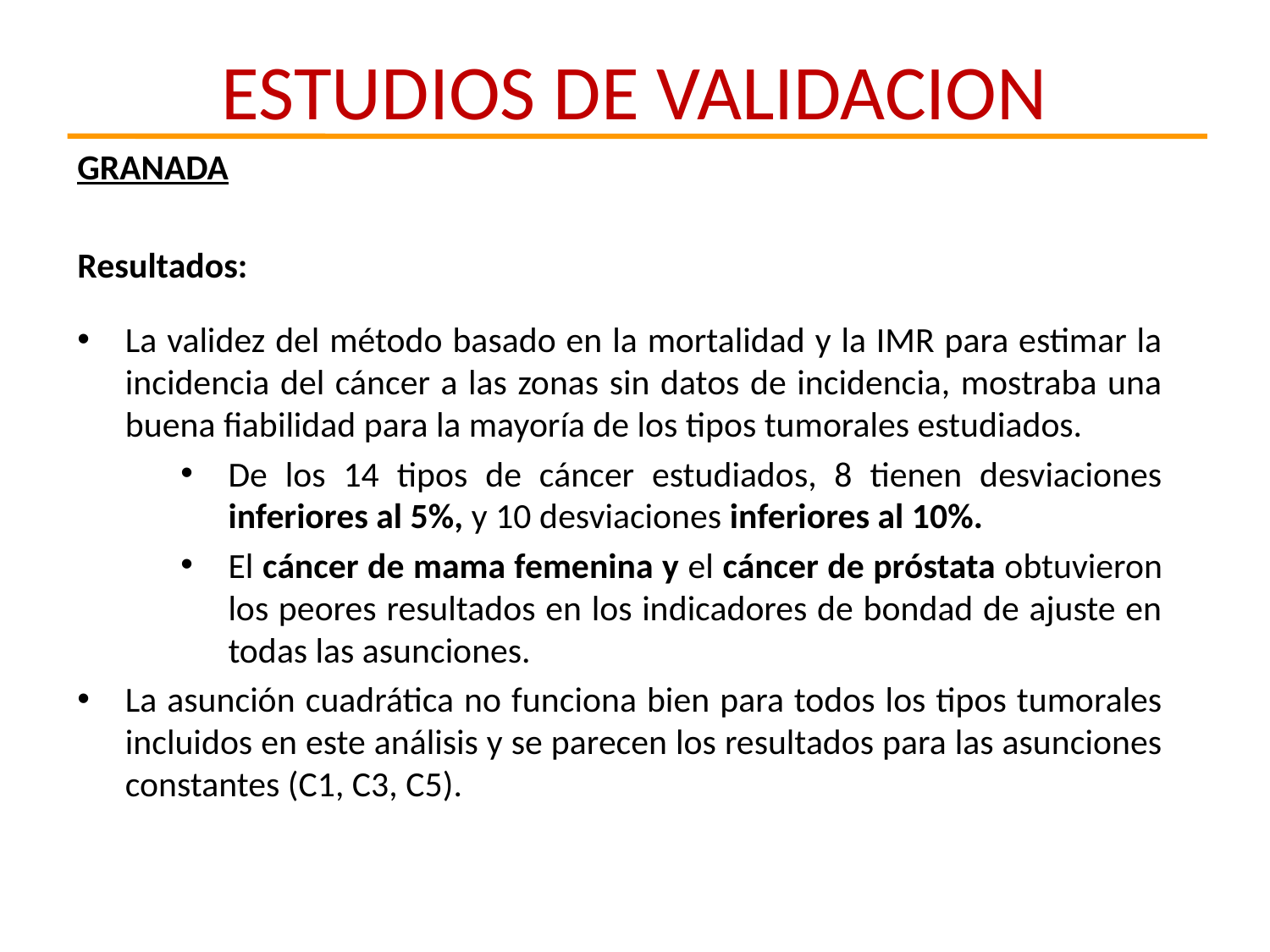

ESTUDIOS DE VALIDACION

GRANADA

Resultados:

La validez del método basado en la mortalidad y la IMR para estimar la incidencia del cáncer a las zonas sin datos de incidencia, mostraba una buena fiabilidad para la mayoría de los tipos tumorales estudiados.
De los 14 tipos de cáncer estudiados, 8 tienen desviaciones inferiores al 5%, y 10 desviaciones inferiores al 10%.
El cáncer de mama femenina y el cáncer de próstata obtuvieron los peores resultados en los indicadores de bondad de ajuste en todas las asunciones.
La asunción cuadrática no funciona bien para todos los tipos tumorales incluidos en este análisis y se parecen los resultados para las asunciones constantes (C1, C3, C5).